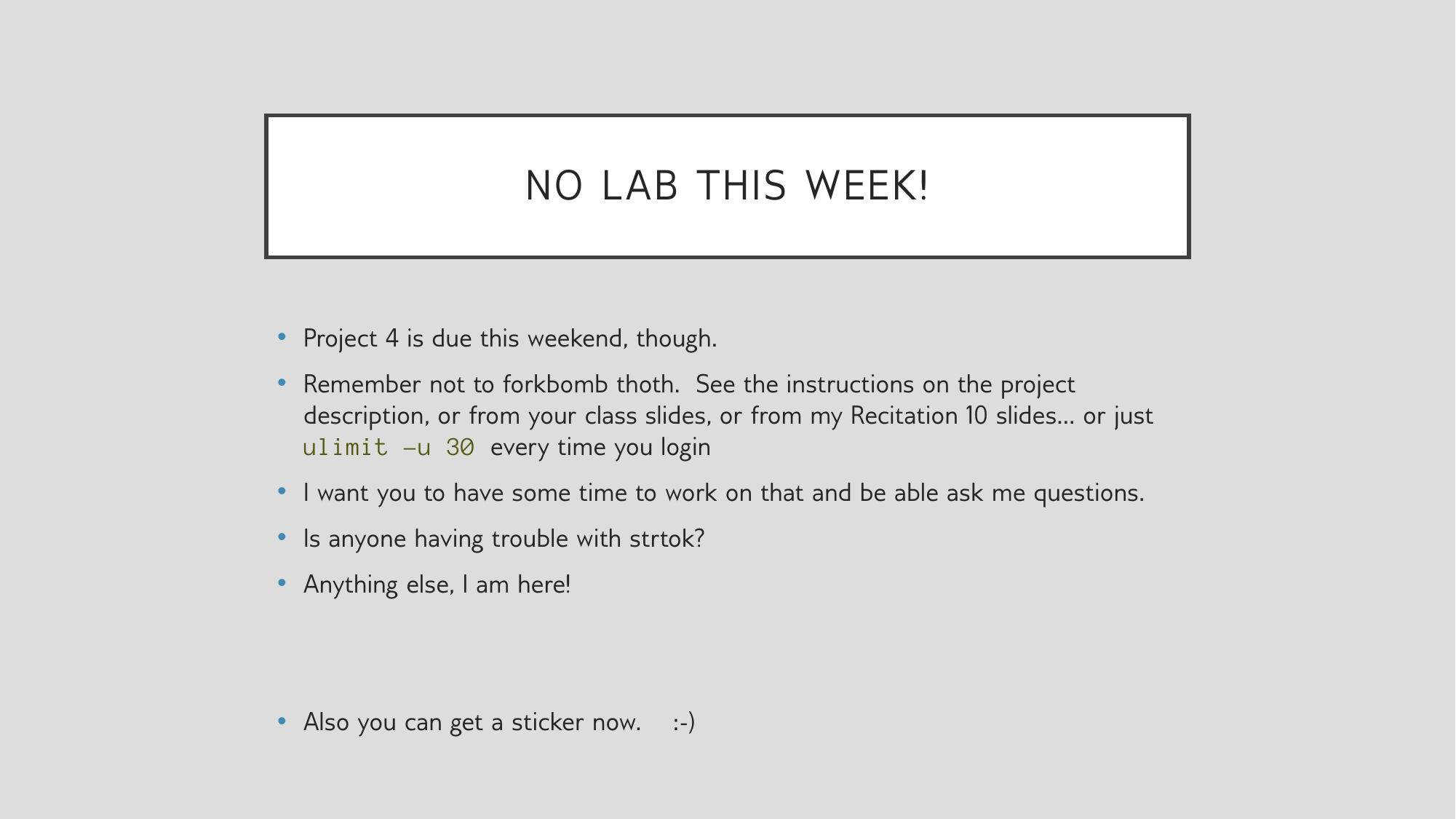

# No Lab this week!
Project 4 is due this weekend, though.
Remember not to forkbomb thoth.  See the instructions on the project description, or from your class slides, or from my Recitation 10 slides… or just ulimit –u 30 every time you login
I want you to have some time to work on that and be able ask me questions.
Is anyone having trouble with strtok?
Anything else, I am here!

Also you can get a sticker now.    :-)